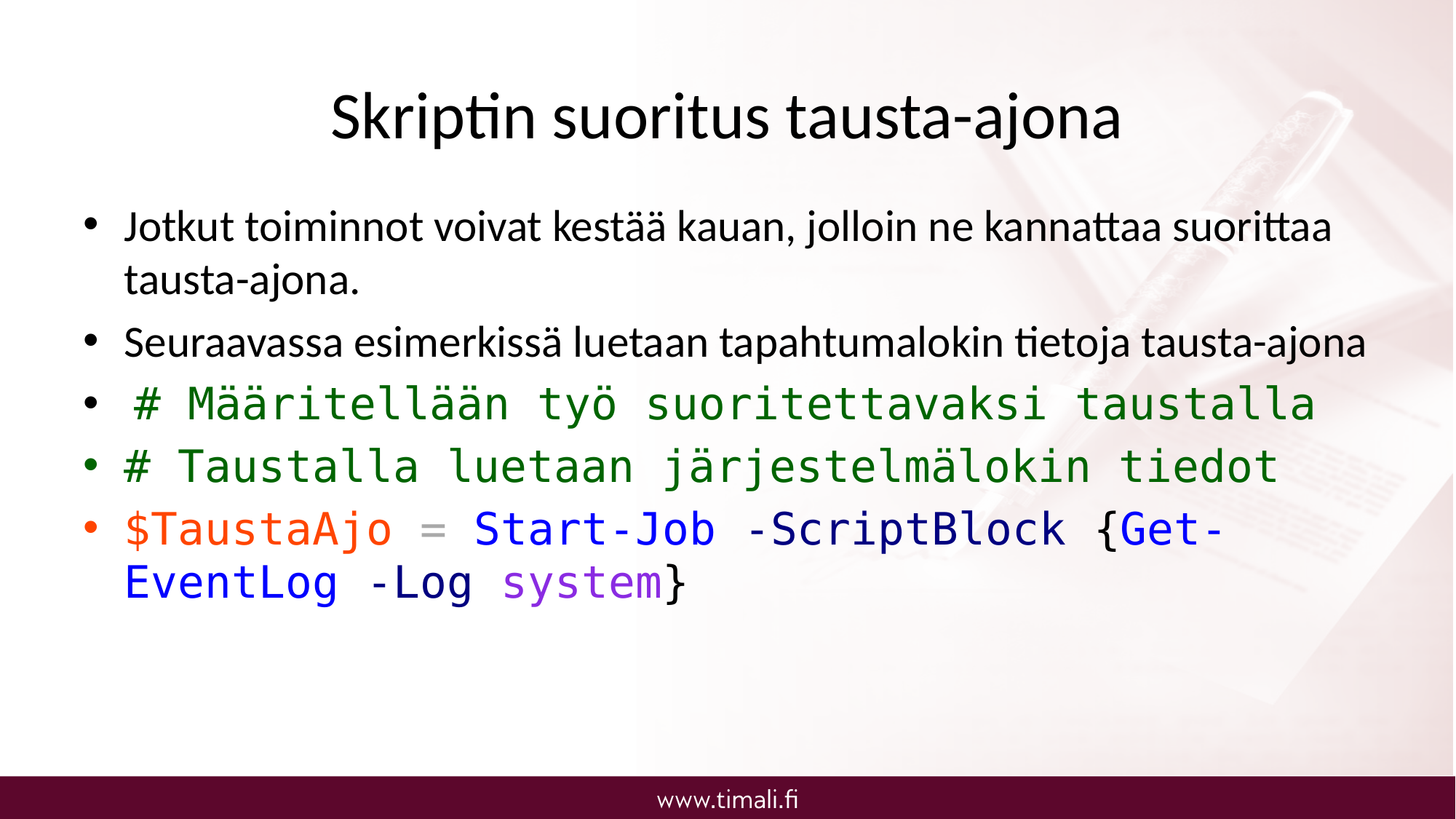

# Skriptin suoritus tausta-ajona
Jotkut toiminnot voivat kestää kauan, jolloin ne kannattaa suorittaa tausta-ajona.
Seuraavassa esimerkissä luetaan tapahtumalokin tietoja tausta-ajona
 # Määritellään työ suoritettavaksi taustalla
# Taustalla luetaan järjestelmälokin tiedot
$TaustaAjo = Start-Job -ScriptBlock {Get-EventLog -Log system}